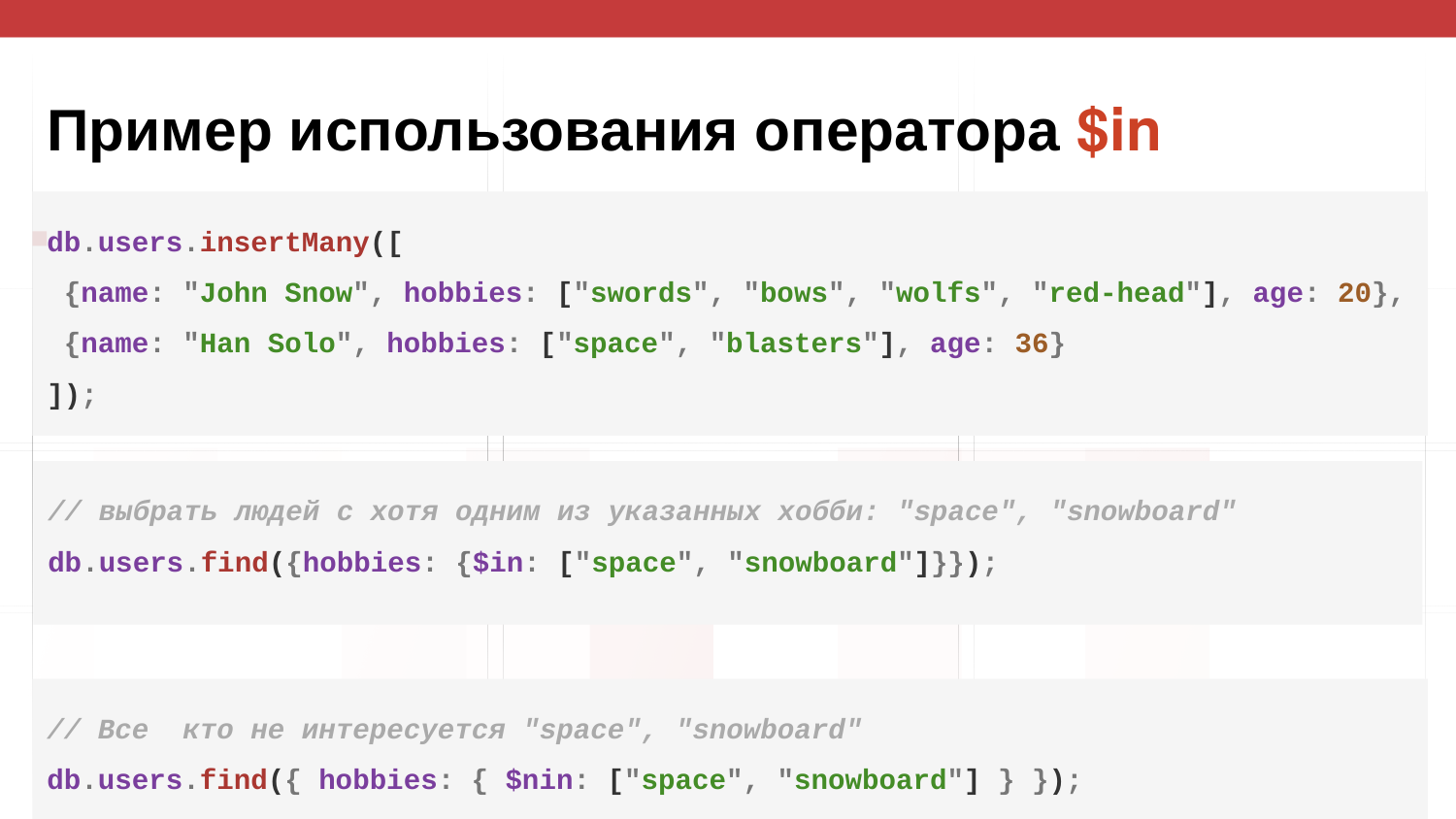

# Пример использования оператора $in
db.users.insertMany([
 {name: "John Snow", hobbies: ["swords", "bows", "wolfs", "red-head"], age: 20},
 {name: "Han Solo", hobbies: ["space", "blasters"], age: 36}
]);

// выбрать людей с хотя одним из указанных хобби: "space", "snowboard"
db.users.find({hobbies: {$in: ["space", "snowboard"]}});

// Все  кто не интересуется "space", "snowboard"
db.users.find({ hobbies: { $nin: ["space", "snowboard"] } });